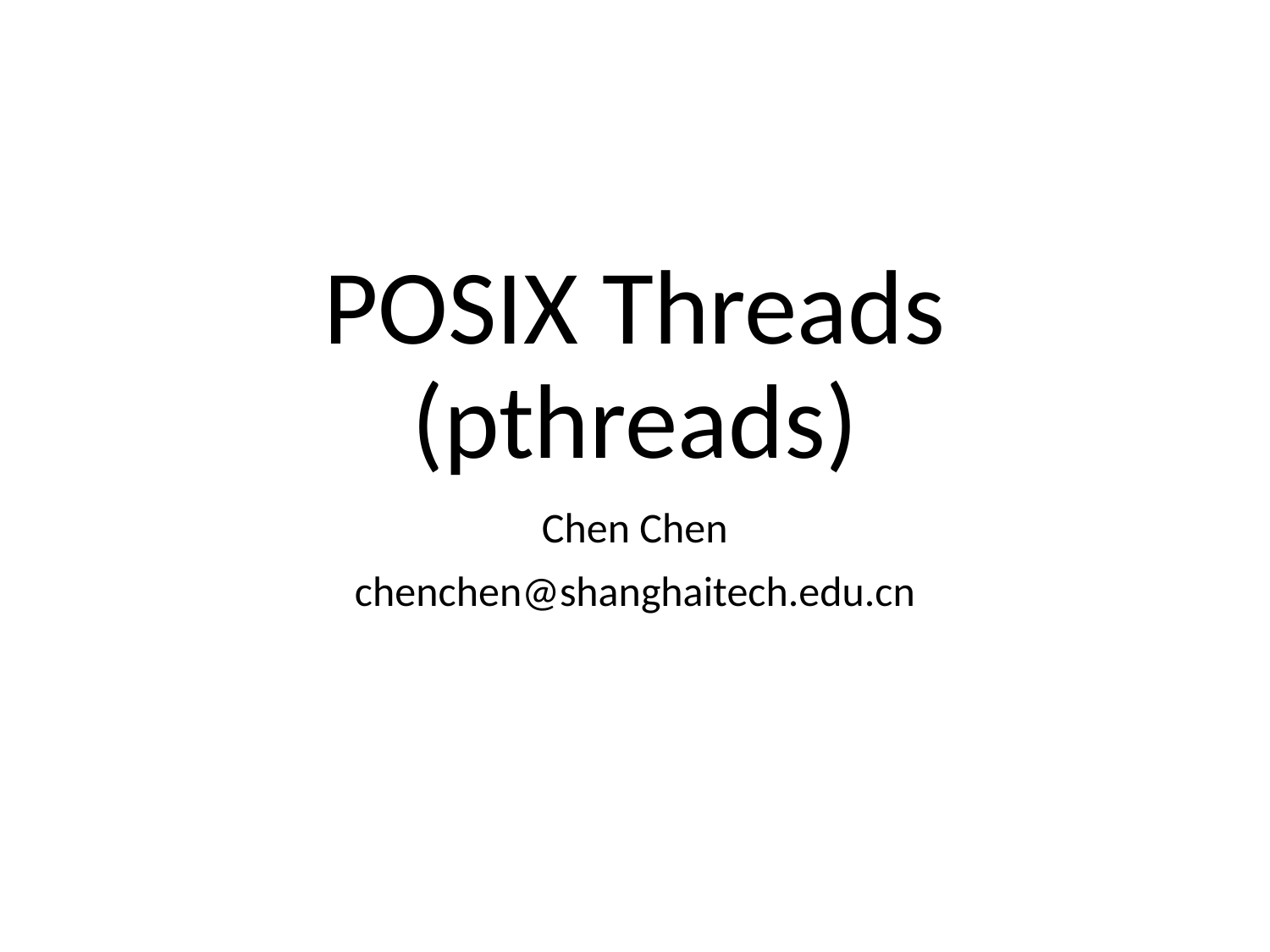

# POSIX Threads (pthreads)
Chen Chen
chenchen@shanghaitech.edu.cn